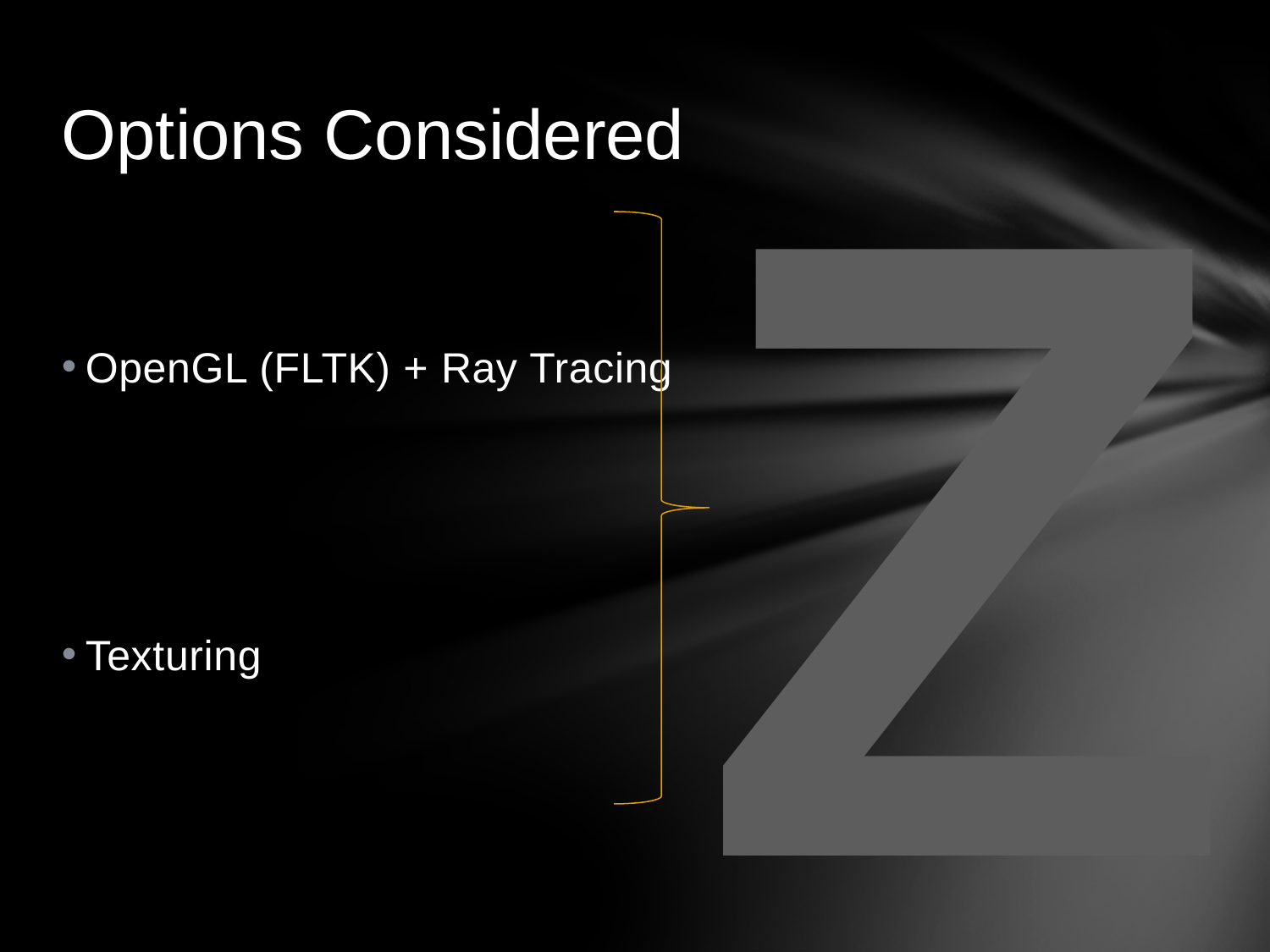

Z
# Options Considered

OpenGL (FLTK) + Ray Tracing

Texturing